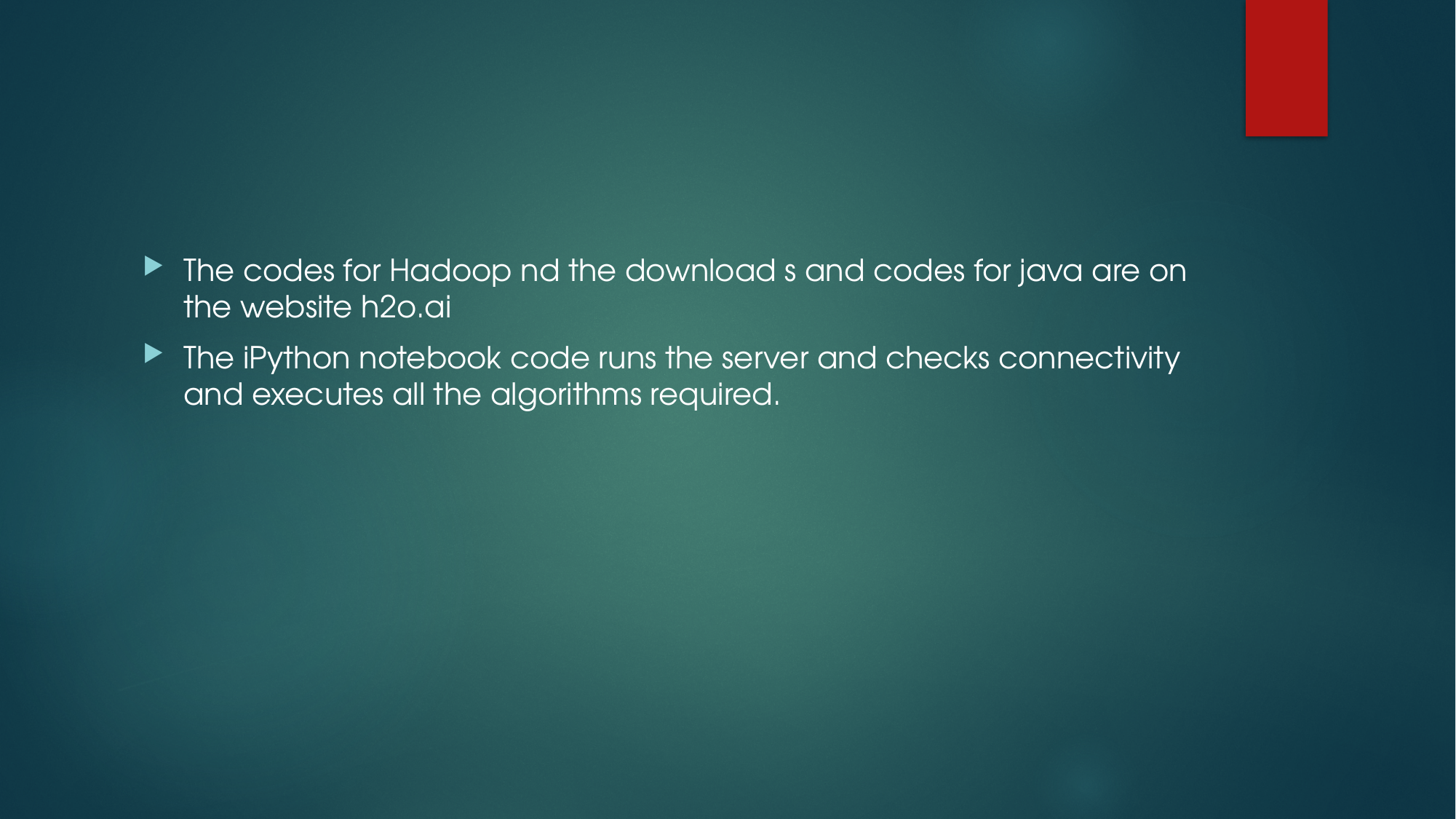

The codes for Hadoop nd the download s and codes for java are on the website h2o.ai
The iPython notebook code runs the server and checks connectivity and executes all the algorithms required.